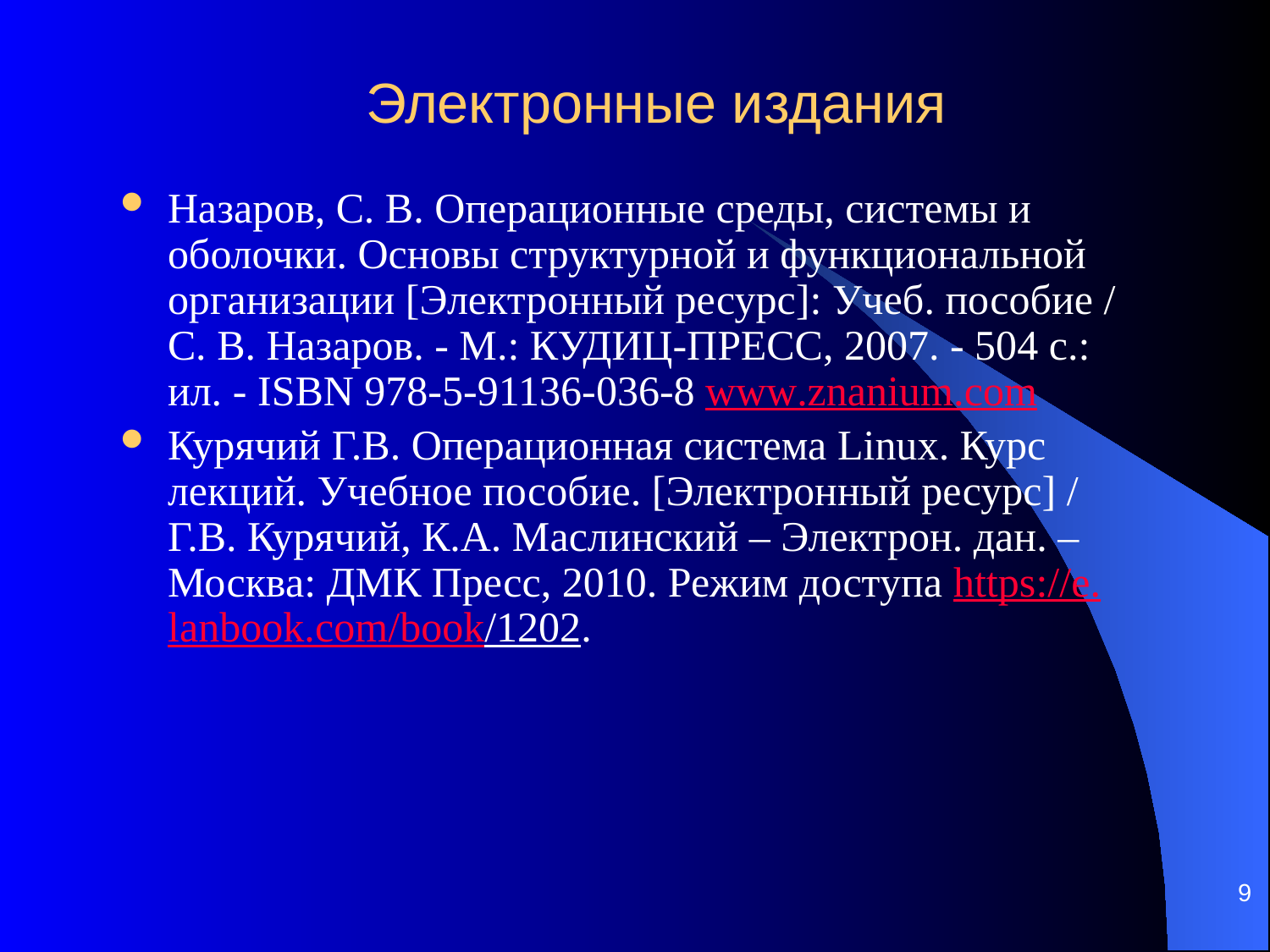

# Электронные издания
Назаров, С. В. Операционные среды, системы и оболочки. Основы структурной и функциональной организации [Электронный ресурс]: Учеб. пособие / С. В. Назаров. - М.: КУДИЦ-ПРЕСС, 2007. - 504 с.: ил. - ISBN 978-5-91136-036-8 www.znanium.com
Курячий Г.В. Операционная система Linux. Курс лекций. Учебное пособие. [Электронный ресурс] / Г.В. Курячий, К.А. Маслинский – Электрон. дан. – Москва: ДМК Пресс, 2010. Режим доступа https://e.lanbook.com/book/1202.

9